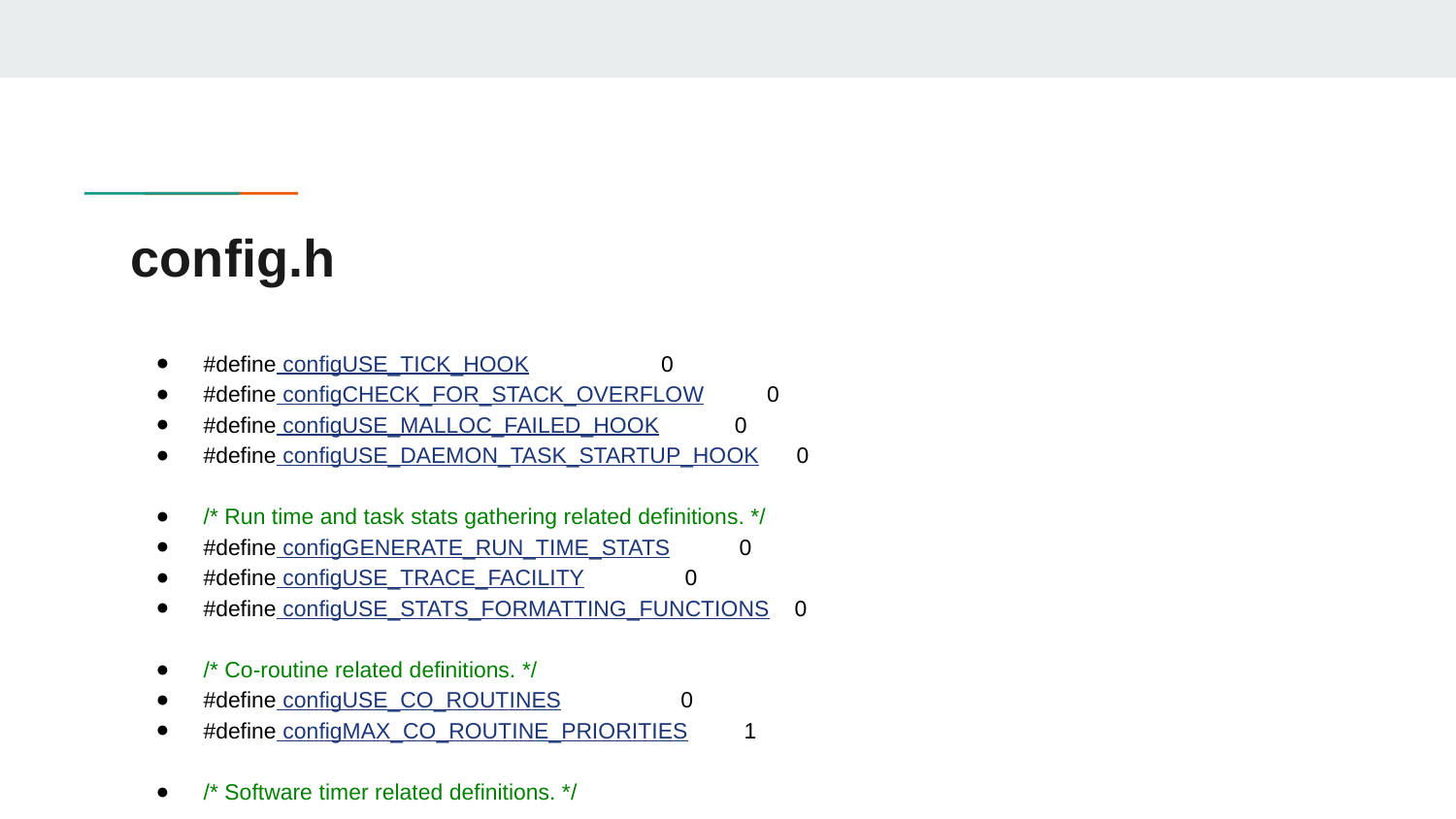

# config.h
#define configUSE_TICK_HOOK                     0
#define configCHECK_FOR_STACK_OVERFLOW          0
#define configUSE_MALLOC_FAILED_HOOK            0
#define configUSE_DAEMON_TASK_STARTUP_HOOK      0

/* Run time and task stats gathering related definitions. */
#define configGENERATE_RUN_TIME_STATS           0
#define configUSE_TRACE_FACILITY                0
#define configUSE_STATS_FORMATTING_FUNCTIONS    0

/* Co-routine related definitions. */
#define configUSE_CO_ROUTINES                   0
#define configMAX_CO_ROUTINE_PRIORITIES         1

/* Software timer related definitions. */